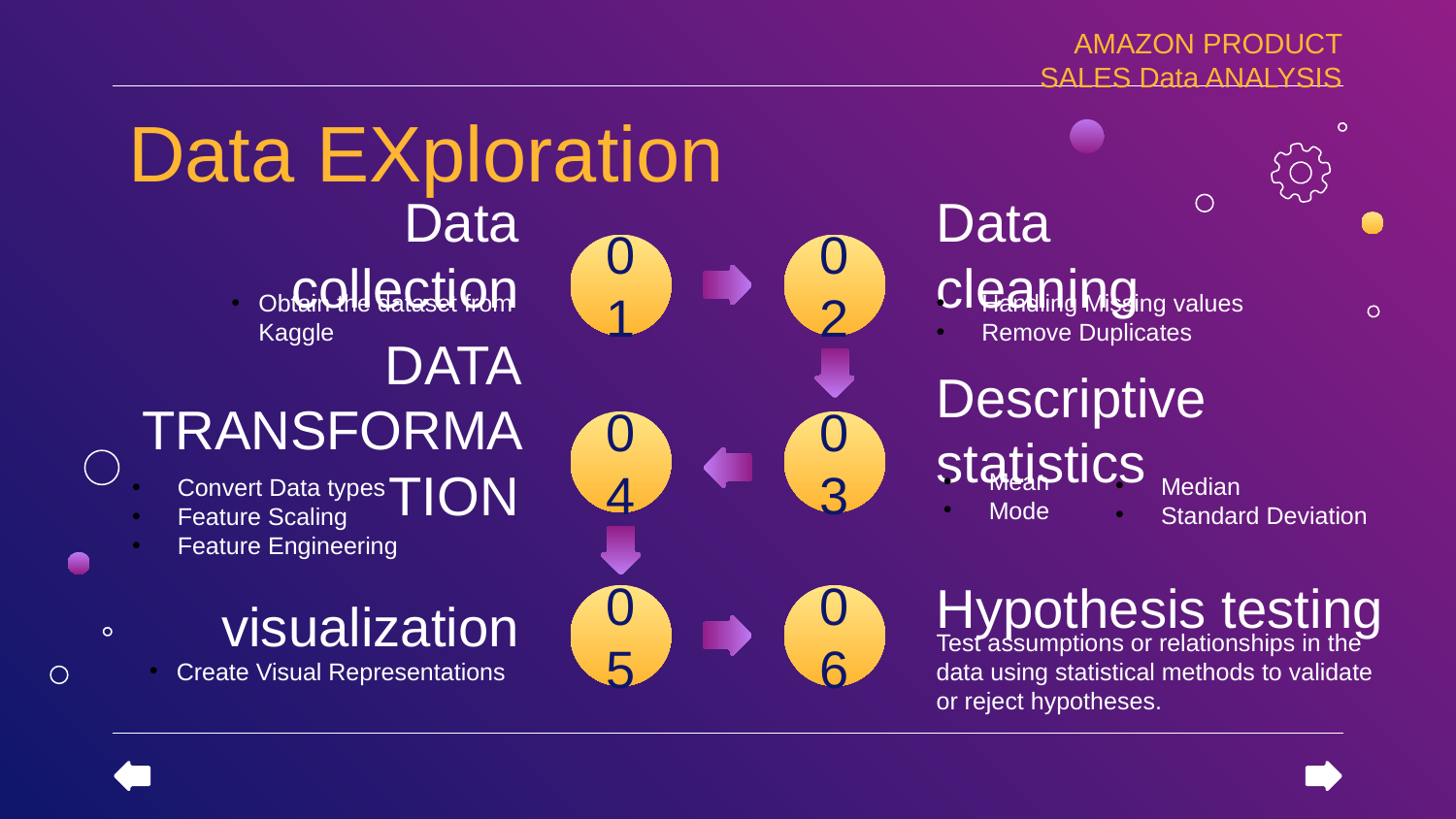

AMAZON PRODUCT SALES Data ANALYSIS
# Data EXploration

Data collection
Data cleaning
01
02

Obtain the dataset from
    Kaggle
Handling Missing values
Remove Duplicates

DATA TRANSFORMATION
Descriptive statistics
04
03

Mean
Mode
Median
Standard Deviation
Convert Data types
Feature Scaling
Feature Engineering

Hypothesis testing
05
06
visualization

Create Visual Representations
Test assumptions or relationships in the data using statistical methods to validate or reject hypotheses.